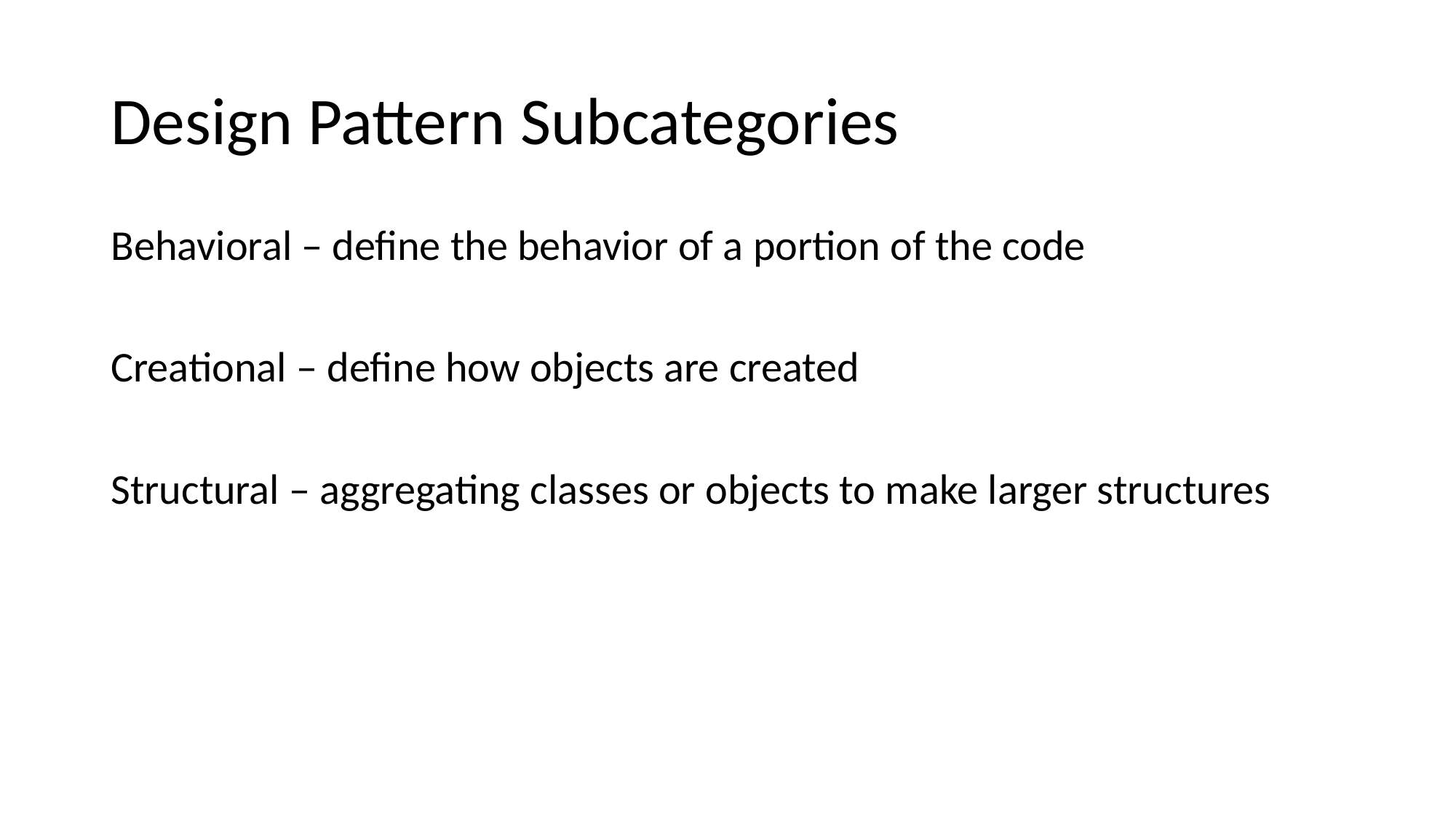

# Design Pattern Subcategories
Behavioral – define the behavior of a portion of the code

Creational – define how objects are created

Structural – aggregating classes or objects to make larger structures